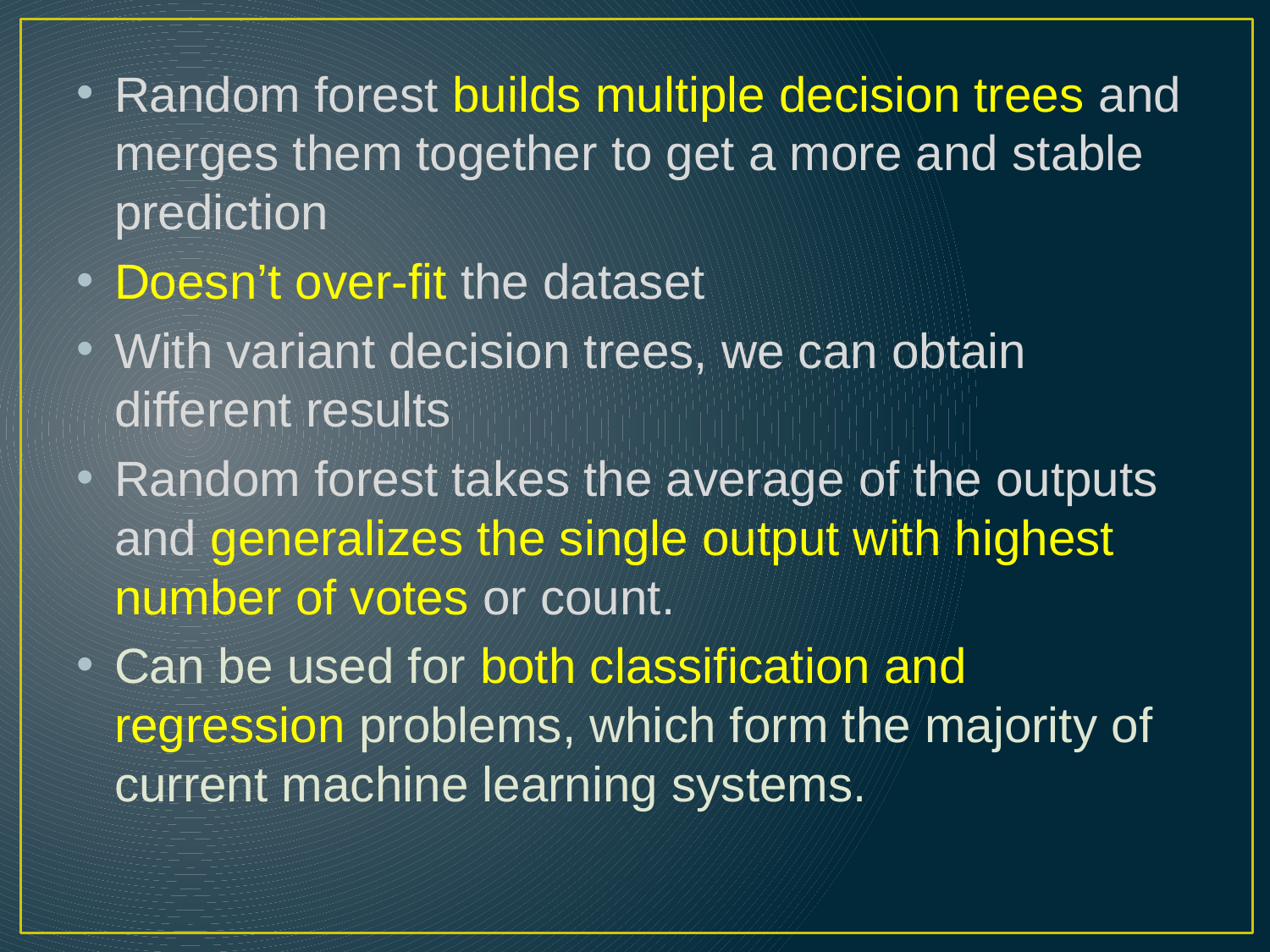

Random forest builds multiple decision trees and merges them together to get a more and stable prediction
Doesn’t over-fit the dataset
With variant decision trees, we can obtain different results
Random forest takes the average of the outputs and generalizes the single output with highest number of votes or count.
Can be used for both classification and regression problems, which form the majority of current machine learning systems.